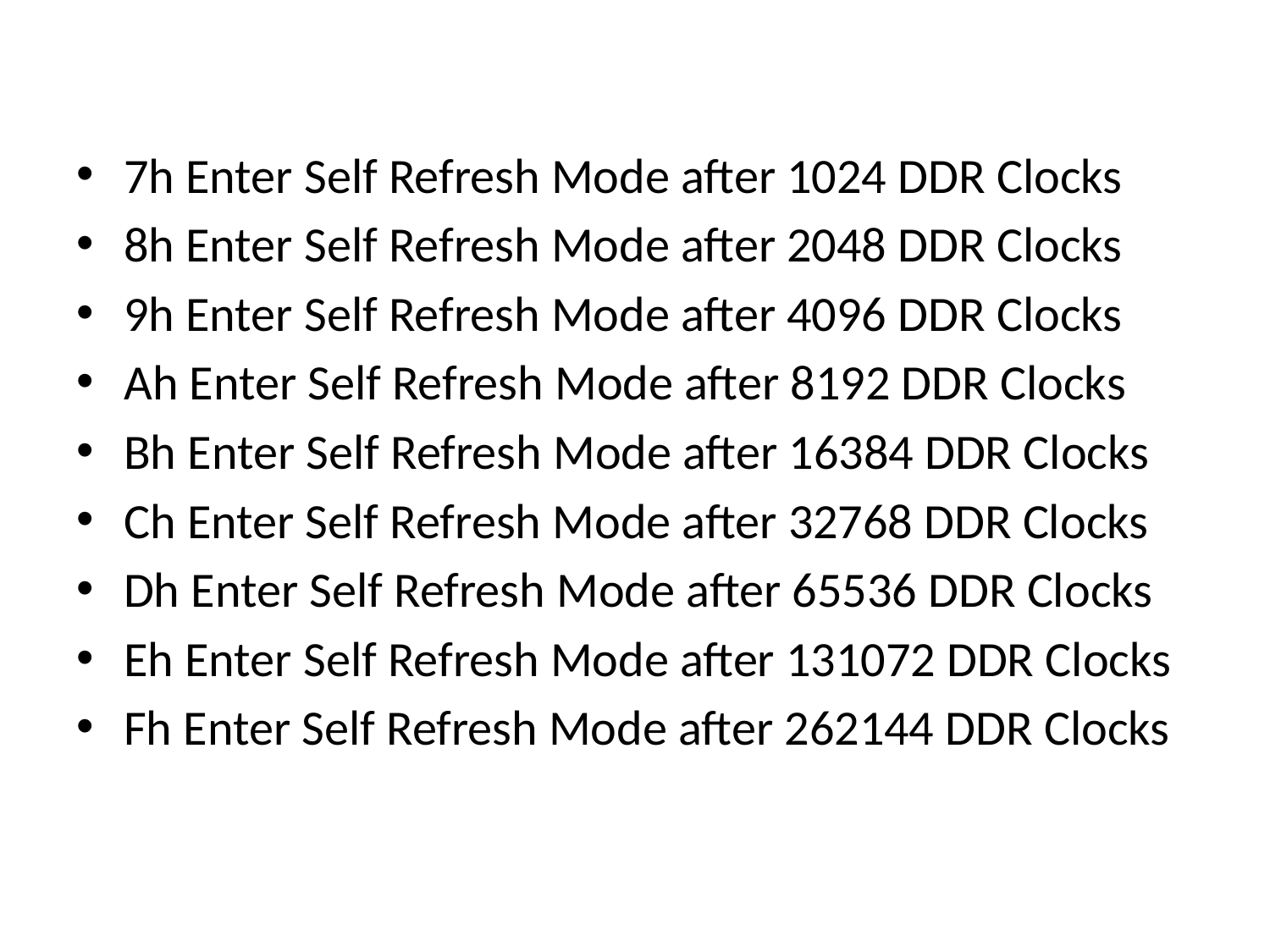

7h Enter Self Refresh Mode after 1024 DDR Clocks
8h Enter Self Refresh Mode after 2048 DDR Clocks
9h Enter Self Refresh Mode after 4096 DDR Clocks
Ah Enter Self Refresh Mode after 8192 DDR Clocks
Bh Enter Self Refresh Mode after 16384 DDR Clocks
Ch Enter Self Refresh Mode after 32768 DDR Clocks
Dh Enter Self Refresh Mode after 65536 DDR Clocks
Eh Enter Self Refresh Mode after 131072 DDR Clocks
Fh Enter Self Refresh Mode after 262144 DDR Clocks